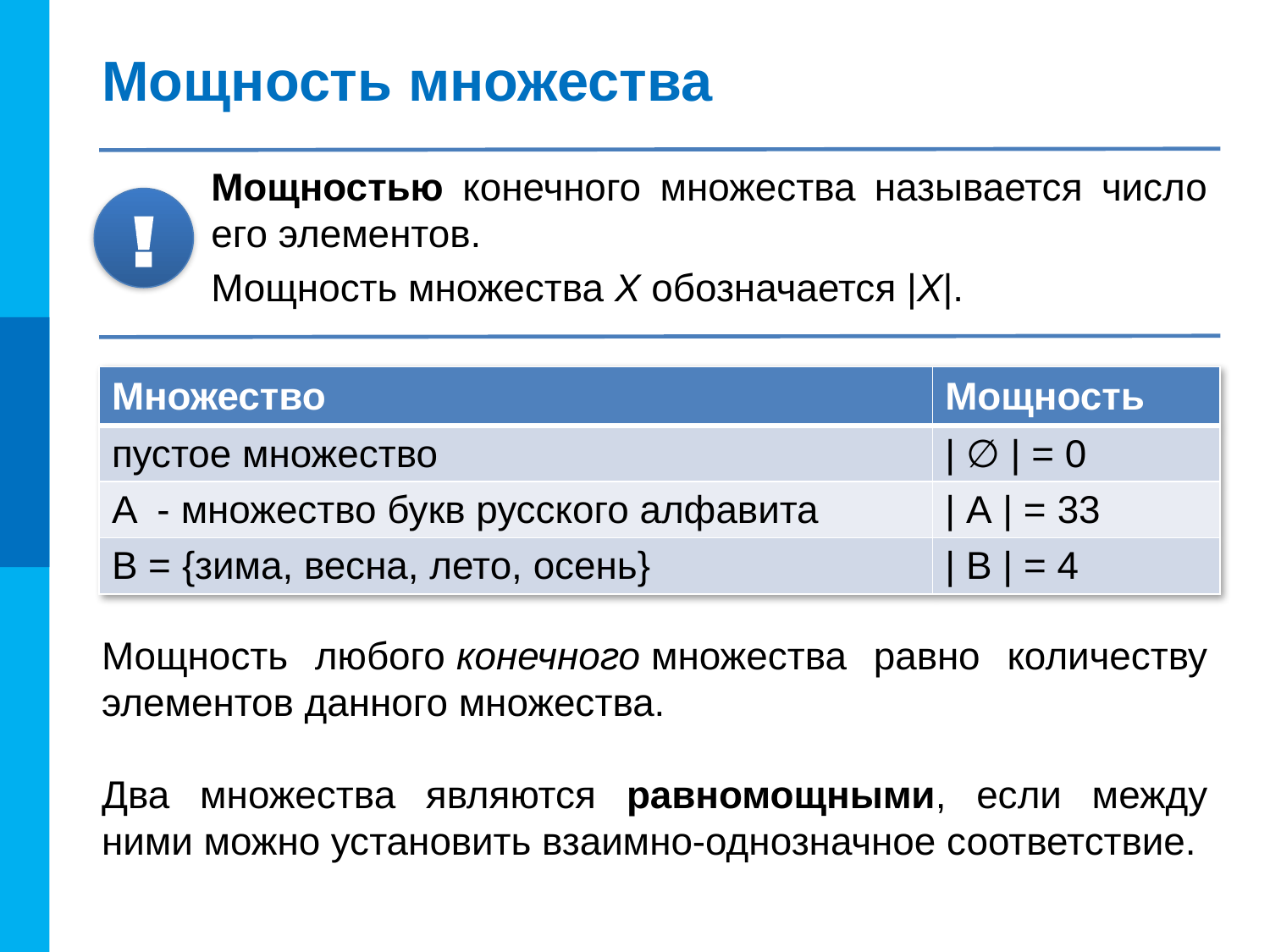

# Мощность множества
Мощностью конечного множества называется число его элементов.
Мощность множества X обозначается |X|.
!
| Множество | Мощность |
| --- | --- |
| пустое множество | | ∅ | = 0 |
| A - множество букв русского алфавита | | А | = 33 |
| В = {зима, весна, лето, осень} | | В | = 4 |
Мощность любого конечного множества равно количеству элементов данного множества.
Два множества являются равномощными, если между ними можно установить взаимно-однозначное соответствие.